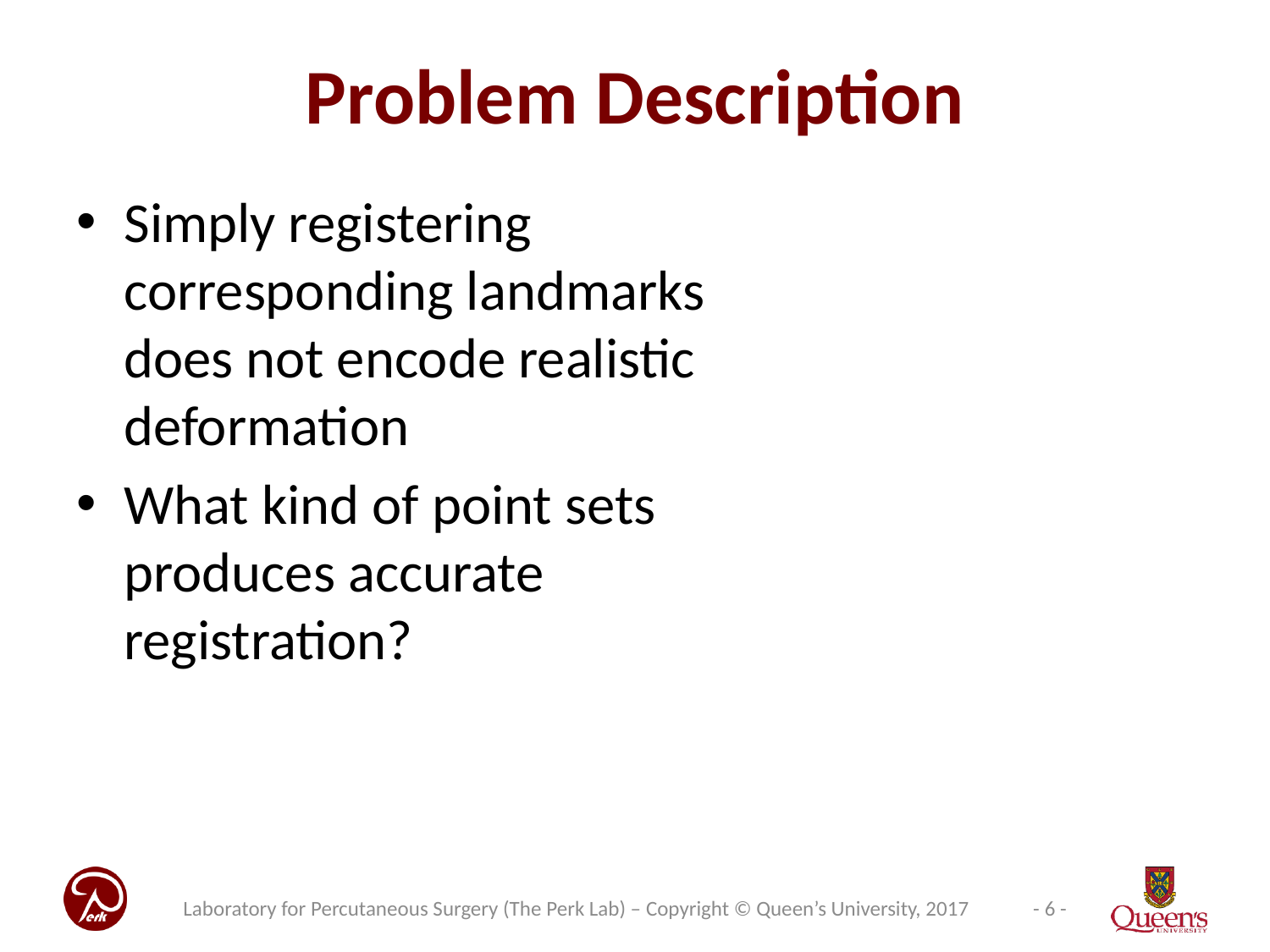

# Problem Description
Simply registering corresponding landmarks does not encode realistic deformation
What kind of point sets produces accurate registration?
Laboratory for Percutaneous Surgery (The Perk Lab) – Copyright © Queen’s University, 2017
- 6 -